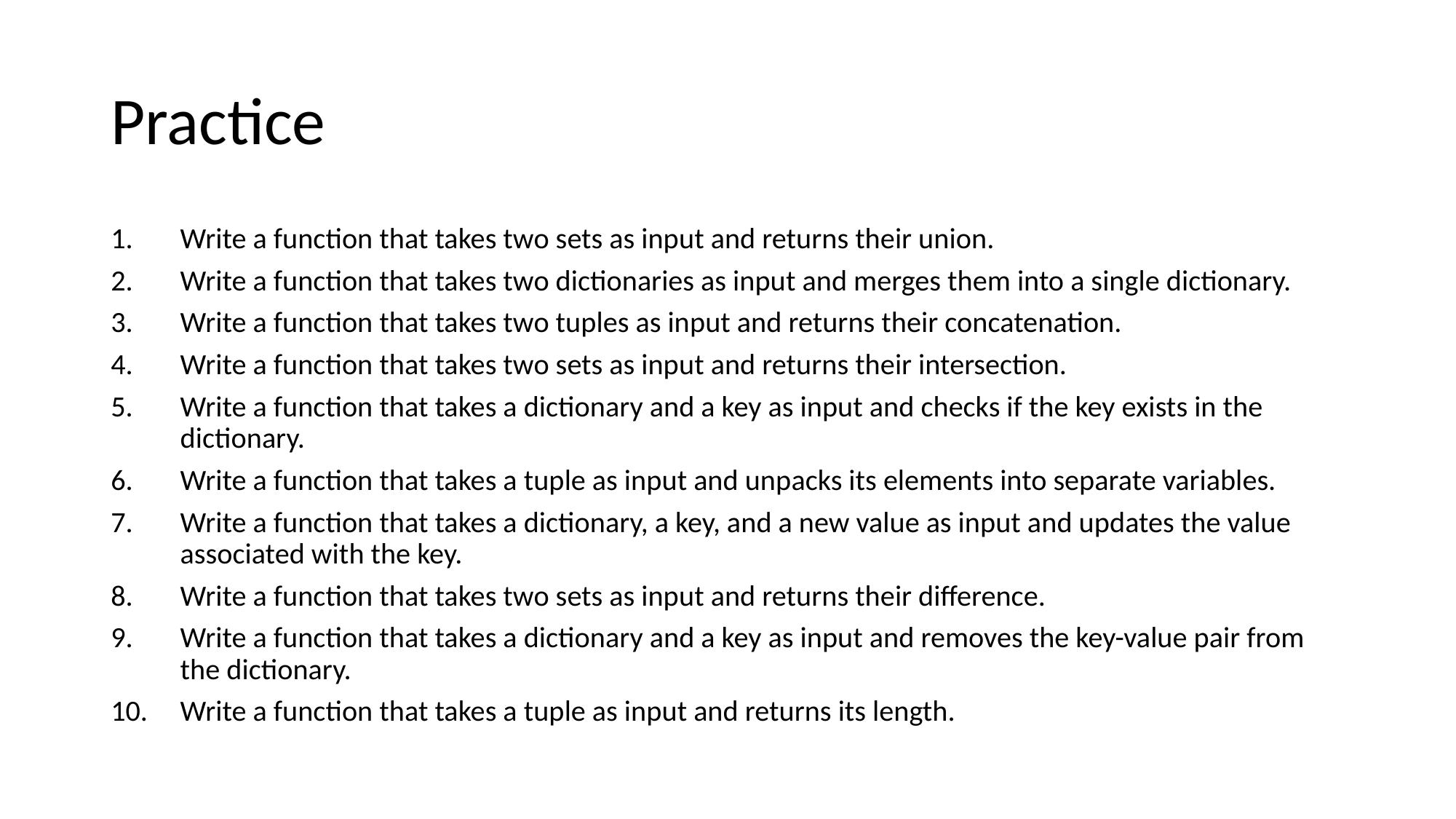

# Practice
Write a function that takes two sets as input and returns their union.
Write a function that takes two dictionaries as input and merges them into a single dictionary.
Write a function that takes two tuples as input and returns their concatenation.
Write a function that takes two sets as input and returns their intersection.
Write a function that takes a dictionary and a key as input and checks if the key exists in the dictionary.
Write a function that takes a tuple as input and unpacks its elements into separate variables.
Write a function that takes a dictionary, a key, and a new value as input and updates the value associated with the key.
Write a function that takes two sets as input and returns their difference.
Write a function that takes a dictionary and a key as input and removes the key-value pair from the dictionary.
Write a function that takes a tuple as input and returns its length.